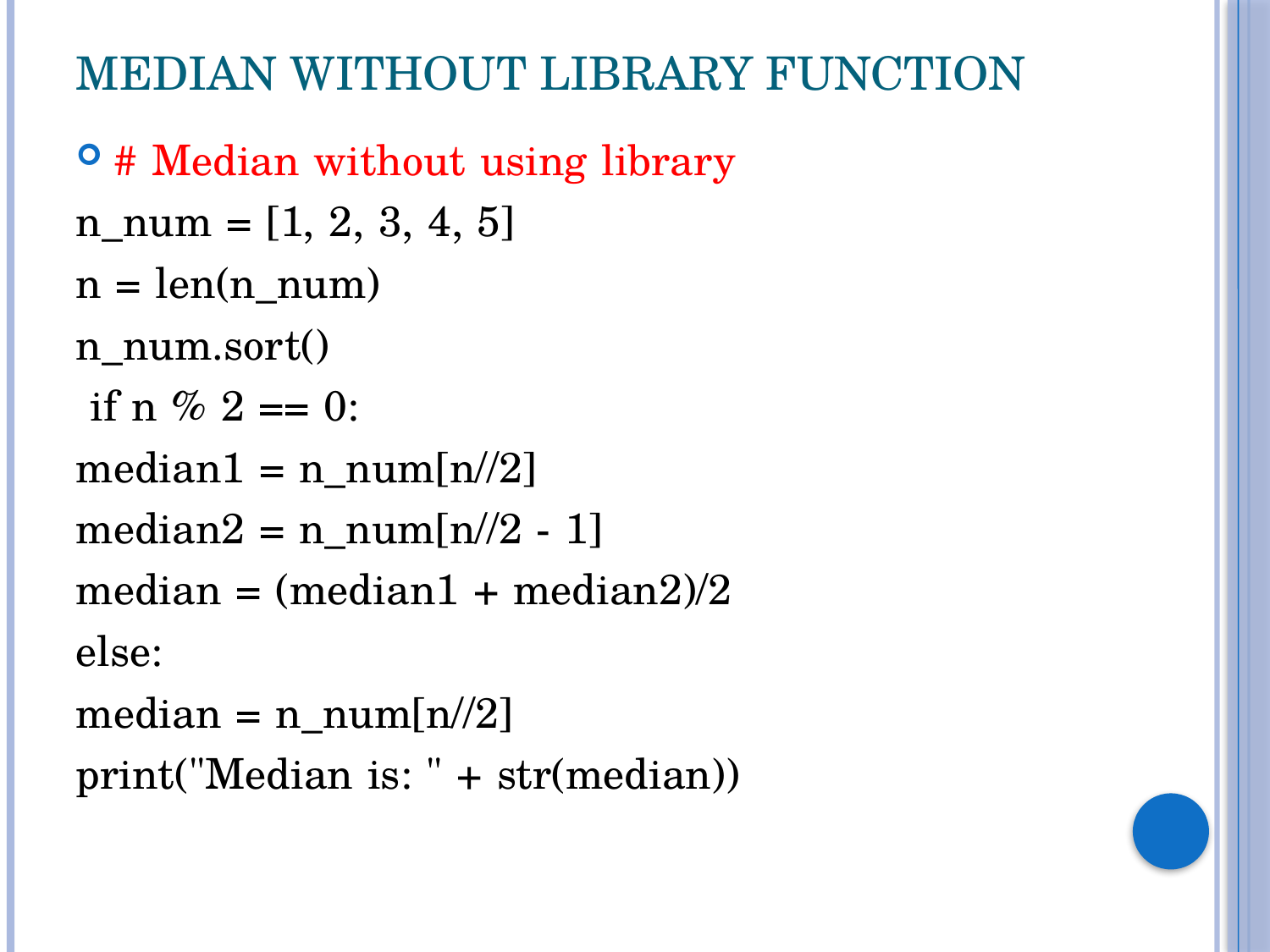

# Median without library function
# Median without using library
n_num = [1, 2, 3, 4, 5]
n = len(n_num)
n_num.sort()
 if n % 2 == 0:
median1 = n_num[n//2]
median2 = n_num[n//2 - 1]
median = (median1 + median2)/2
else:
median = n_num[n//2]
print("Median is: " + str(median))